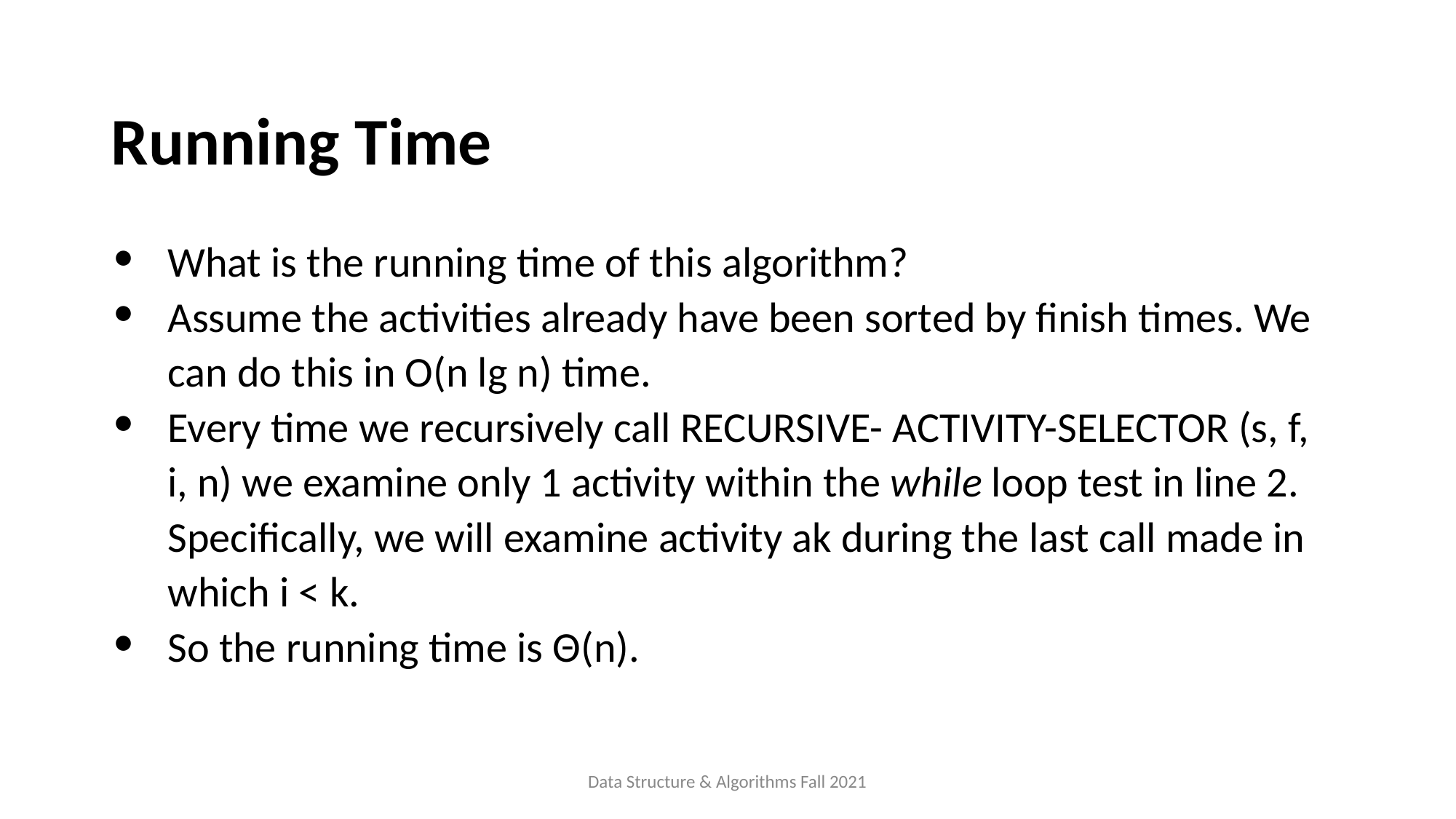

Running Time
What is the running time of this algorithm?
Assume the activities already have been sorted by finish times. We can do this in O(n lg n) time.
Every time we recursively call RECURSIVE- ACTIVITY-SELECTOR (s, f, i, n) we examine only 1 activity within the while loop test in line 2. Specifically, we will examine activity ak during the last call made in which i < k.
So the running time is Θ(n).
Data Structure & Algorithms Fall 2021